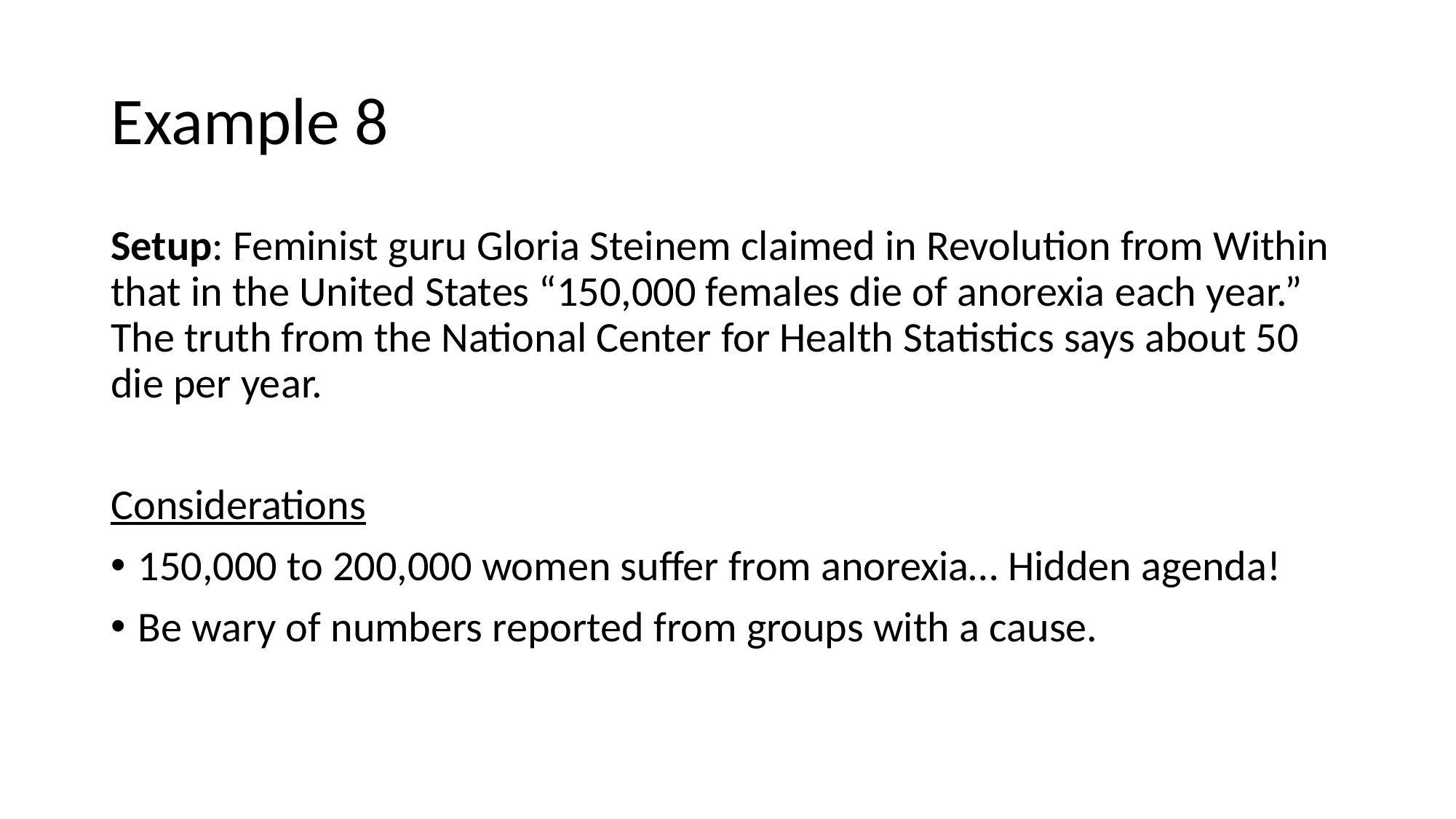

# Example 8
Setup: Feminist guru Gloria Steinem claimed in Revolution from Within that in the United States “150,000 females die of anorexia each year.” The truth from the National Center for Health Statistics says about 50 die per year.

Considerations
150,000 to 200,000 women suffer from anorexia… Hidden agenda!
Be wary of numbers reported from groups with a cause.